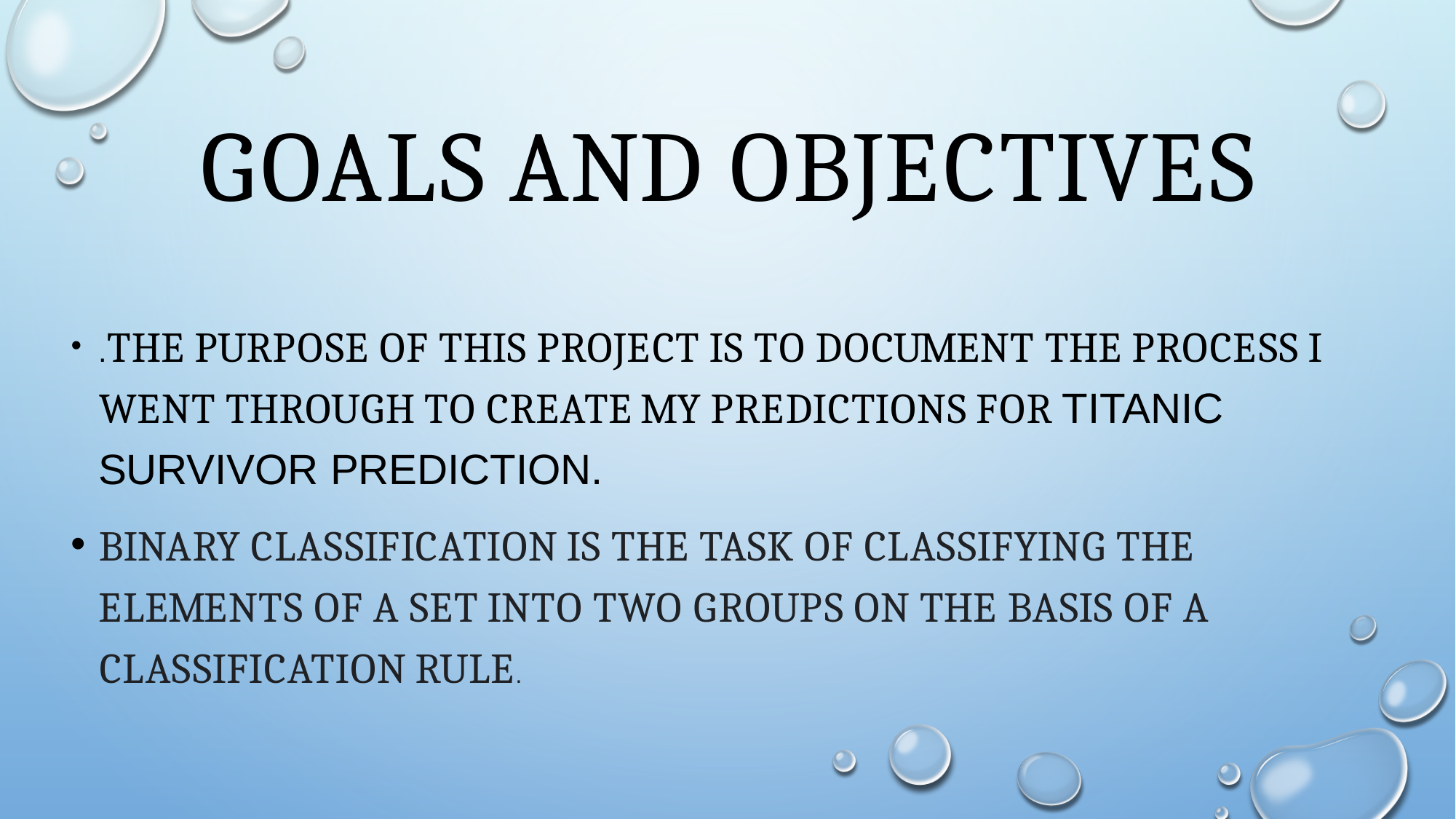

# GOALS AND OBJECTIVES
.The purpose of this project is to document the process I went through to create my predictions for TITANIC SURVIVOR PREDICTION.
Binary classification is the task of classifying the elements of a set into two groups on the basis of a classification rule.